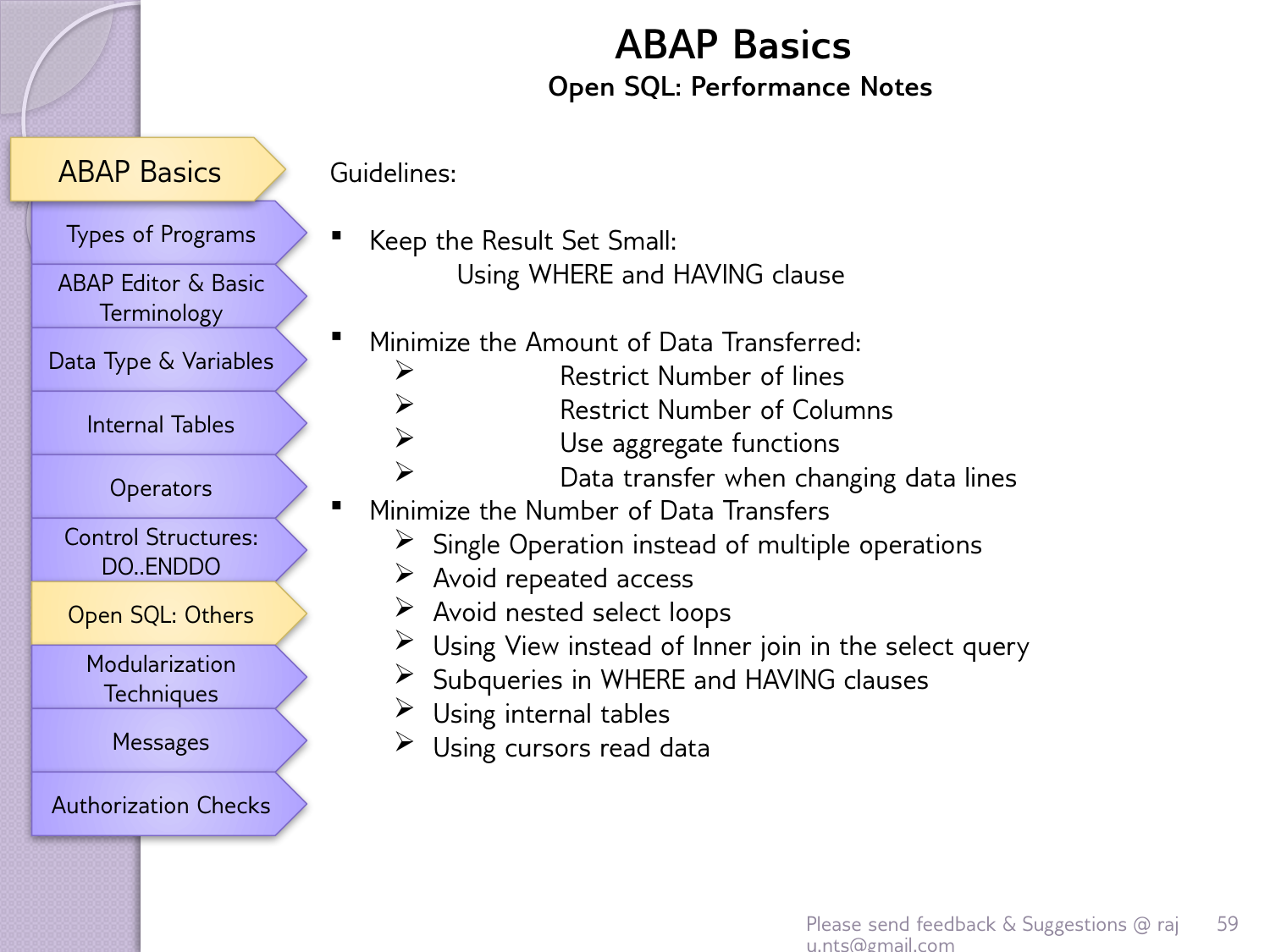

ABAP Basics
Open SQL: Performance Notes

ABAP Basics
Guidelines:

Keep the Result Set Small:
	Using WHERE and HAVING clause

Minimize the Amount of Data Transferred:
	Restrict Number of lines
	Restrict Number of Columns
	Use aggregate functions
	Data transfer when changing data lines
Minimize the Number of Data Transfers
Single Operation instead of multiple operations
Avoid repeated access
Avoid nested select loops
Using View instead of Inner join in the select query
Subqueries in WHERE and HAVING clauses
Using internal tables
Using cursors read data
Types of Programs
ABAP Editor & Basic Terminology
Data Type & Variables
Internal Tables
Operators
Control Structures: DO..ENDDO
Open SQL: Others
Modularization Techniques
Messages
Authorization Checks
Please send feedback & Suggestions @ raju.nts@gmail.com
59